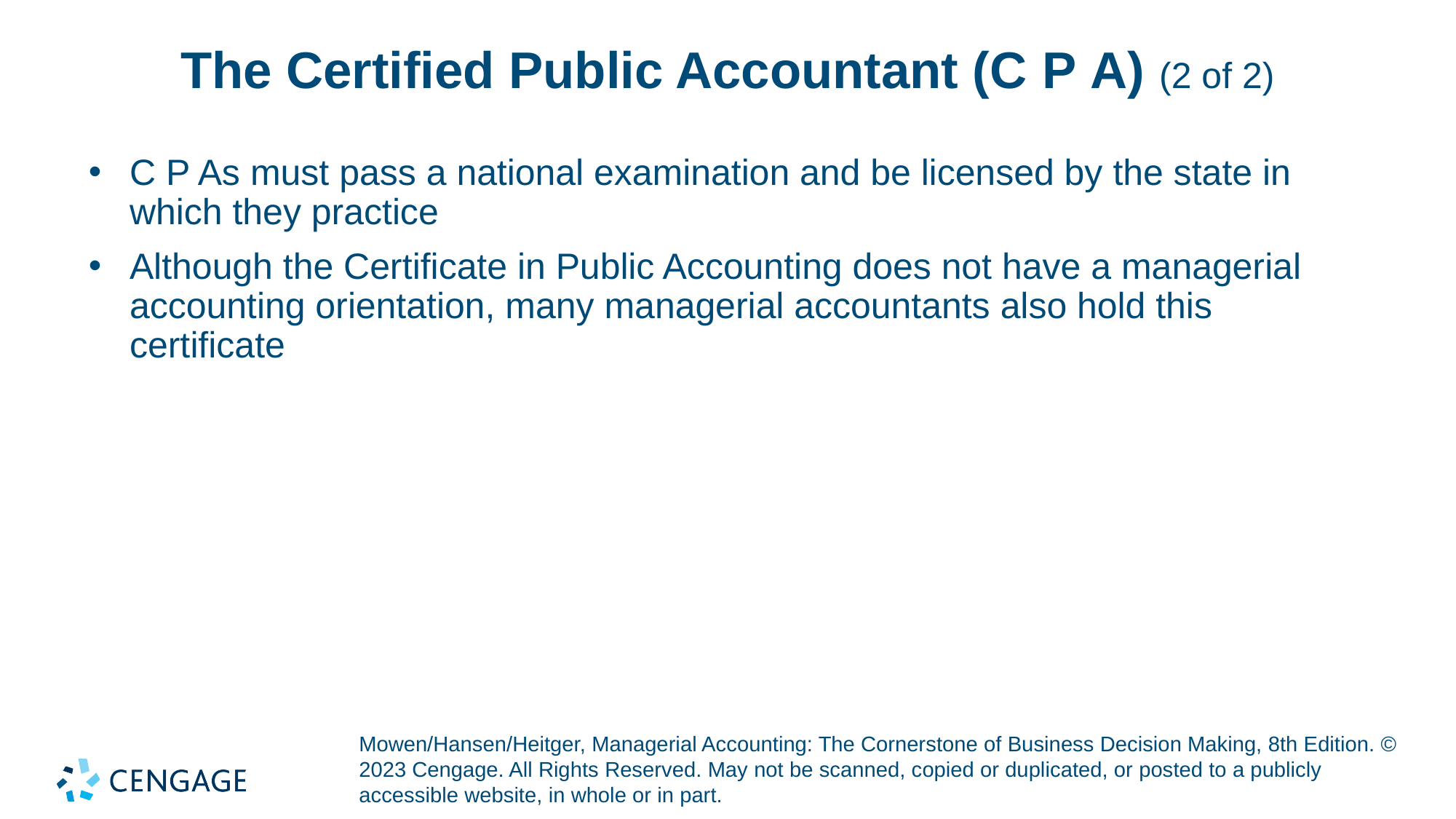

# The Certified Public Accountant (C  P  A) (2 of 2)
C P As must pass a national examination and be licensed by the state in which they practice
Although the Certificate in Public Accounting does not have a managerial accounting orientation, many managerial accountants also hold this certificate